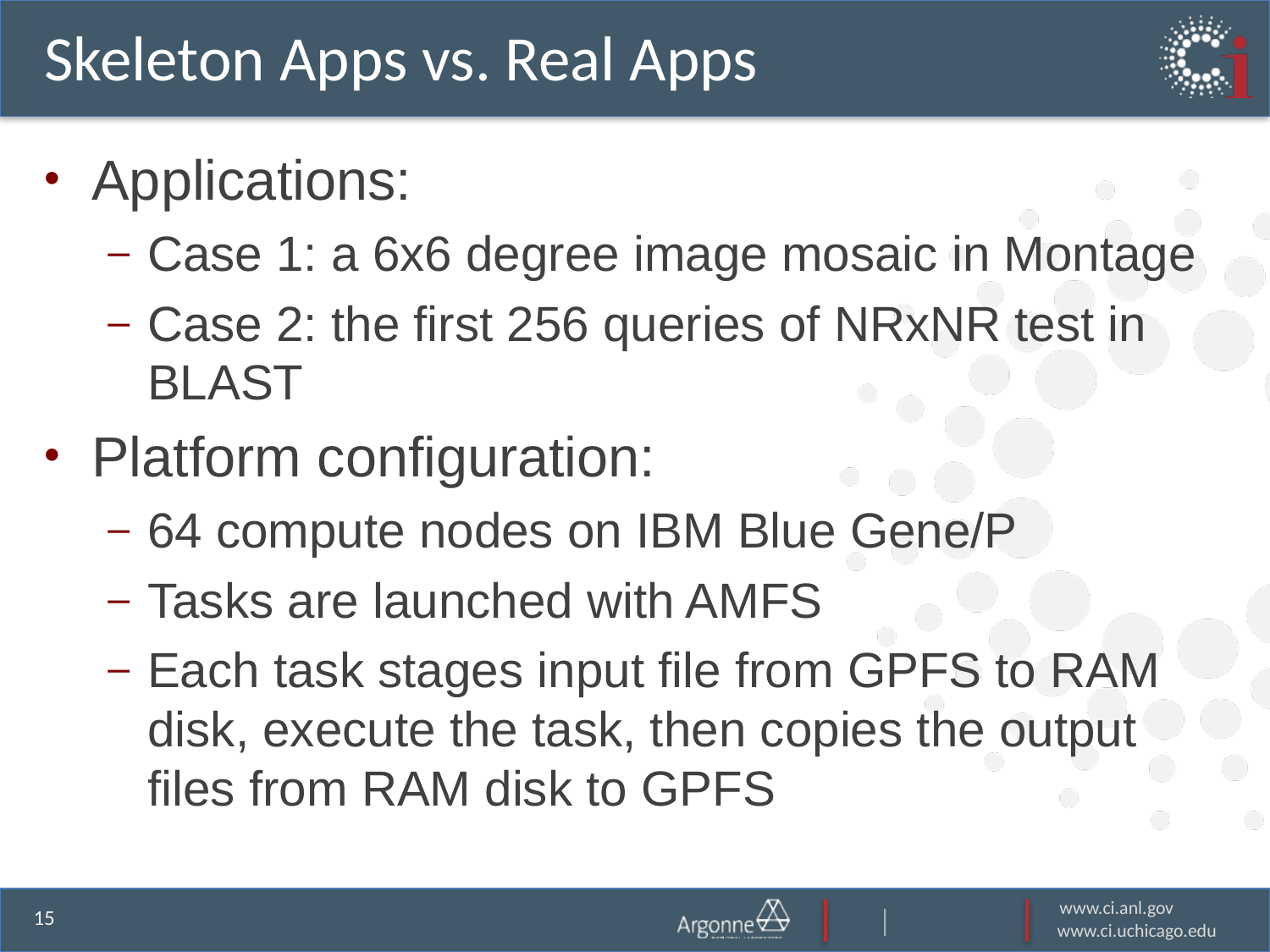

# Skeleton Apps vs. Real Apps
Applications:
Case 1: a 6x6 degree image mosaic in Montage
Case 2: the first 256 queries of NRxNR test in BLAST
Platform configuration:
64 compute nodes on IBM Blue Gene/P
Tasks are launched with AMFS
Each task stages input file from GPFS to RAM disk, execute the task, then copies the output files from RAM disk to GPFS